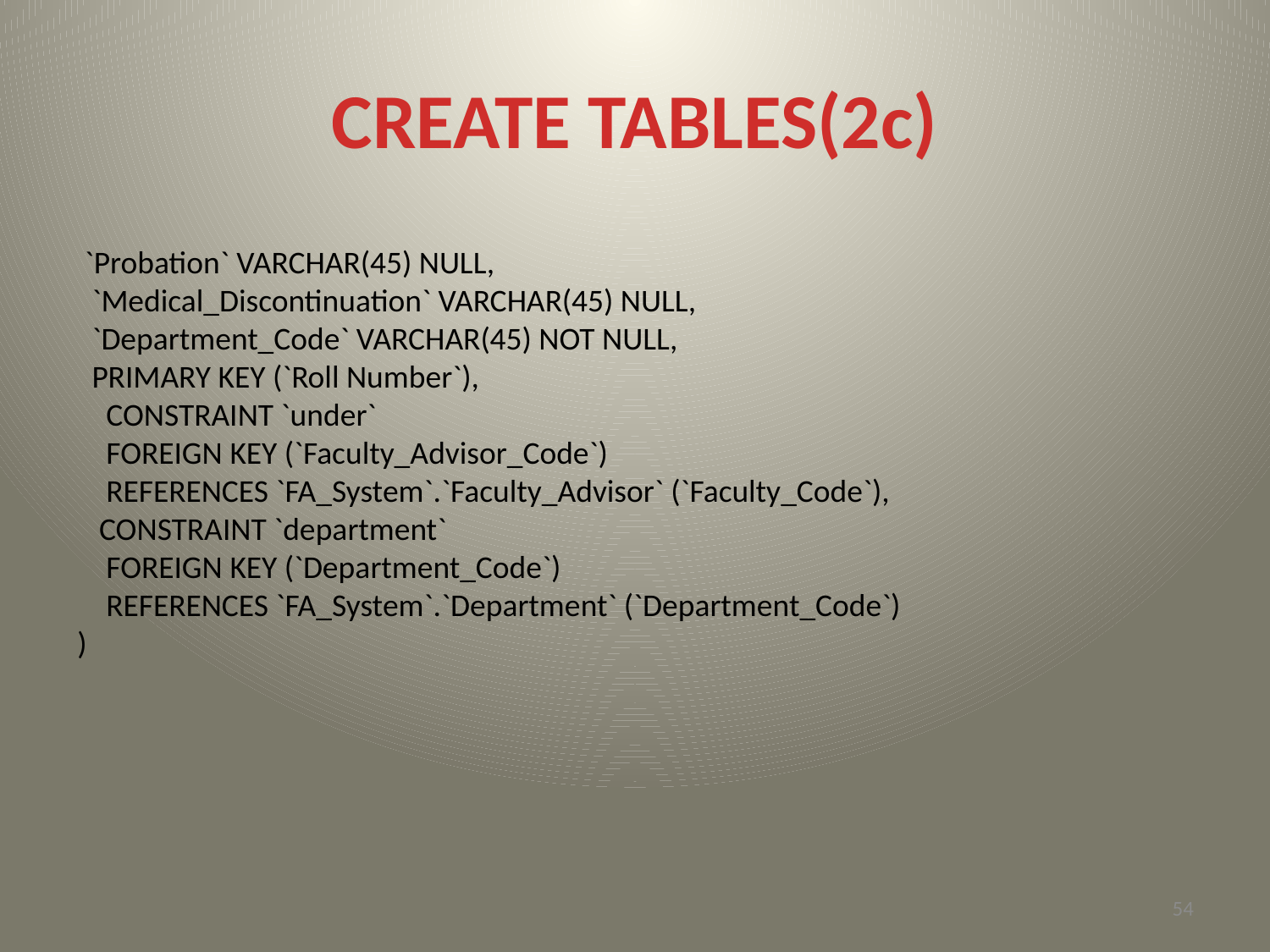

# CREATE TABLES(2c)
 `Probation` VARCHAR(45) NULL,
  `Medical_Discontinuation` VARCHAR(45) NULL,
  `Department_Code` VARCHAR(45) NOT NULL,
  PRIMARY KEY (`Roll Number`),
    CONSTRAINT `under`
    FOREIGN KEY (`Faculty_Advisor_Code`)
    REFERENCES `FA_System`.`Faculty_Advisor` (`Faculty_Code`),
   CONSTRAINT `department`
    FOREIGN KEY (`Department_Code`)
    REFERENCES `FA_System`.`Department` (`Department_Code`)
)

54